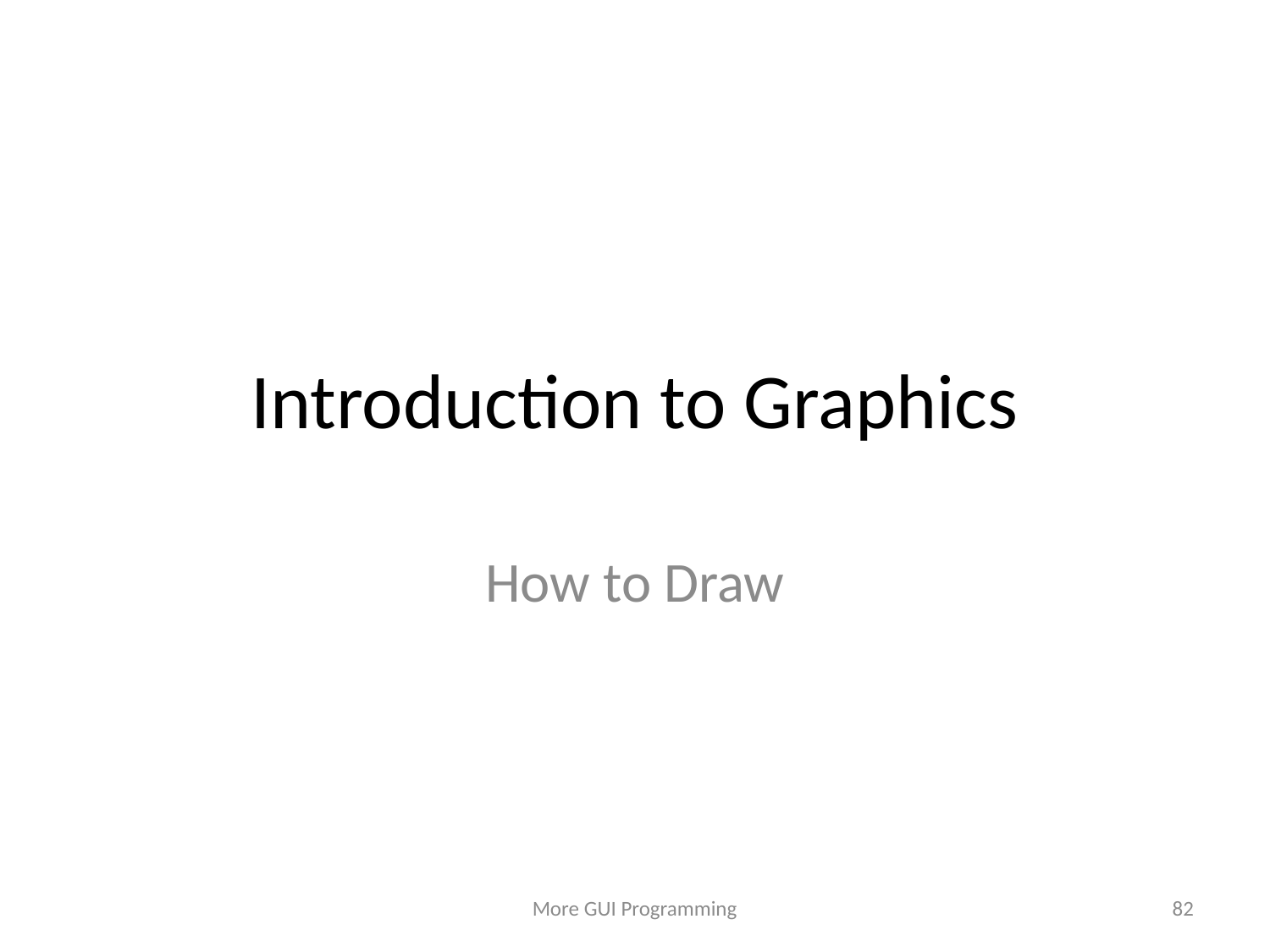

# Introduction to Graphics
How to Draw
More GUI Programming
82